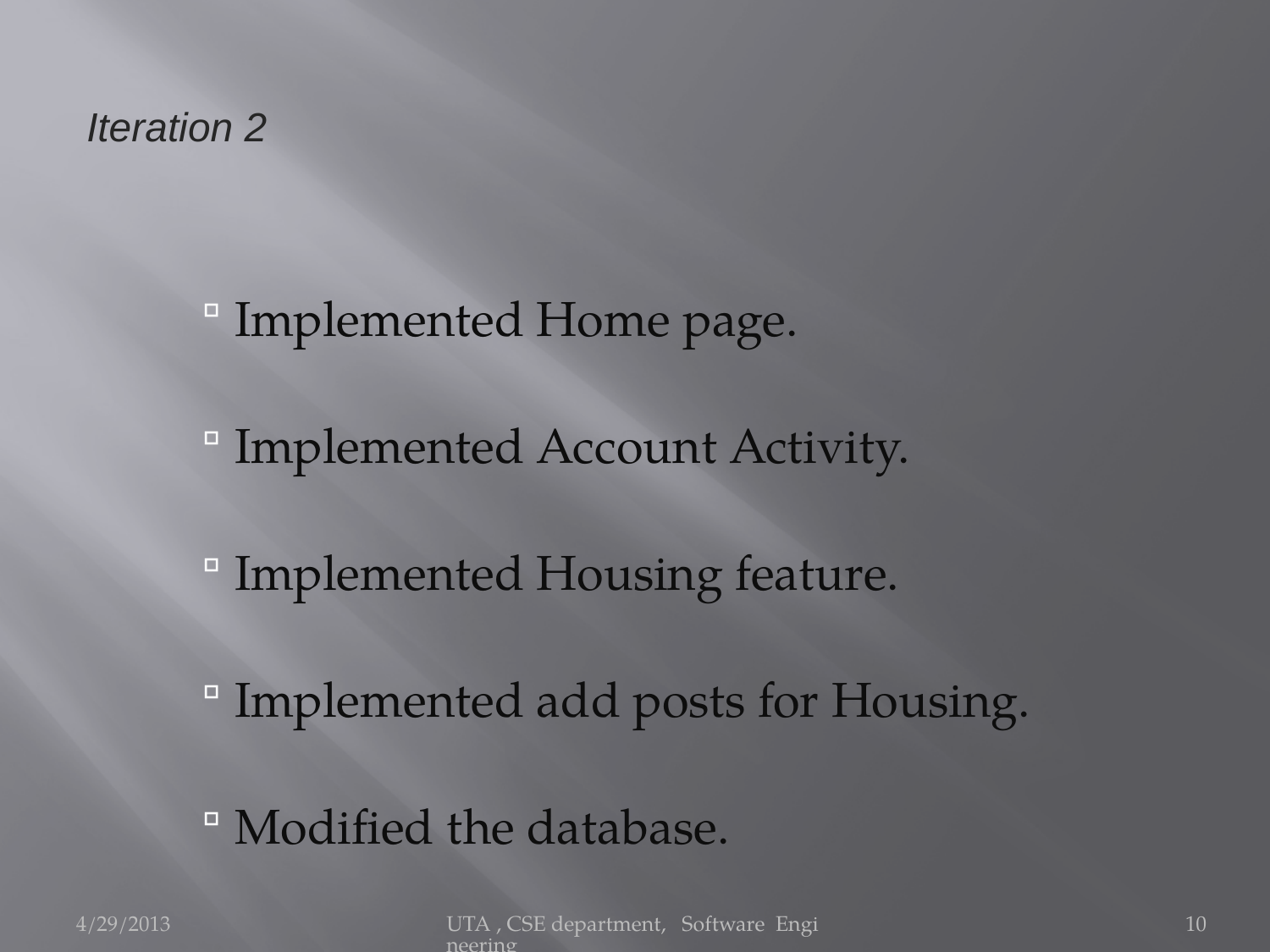

# Iteration 2
Implemented Home page.
Implemented Account Activity.
Implemented Housing feature.
Implemented add posts for Housing.
Modified the database.

4/29/2013
UTA , CSE department,   Software  Engineering
10